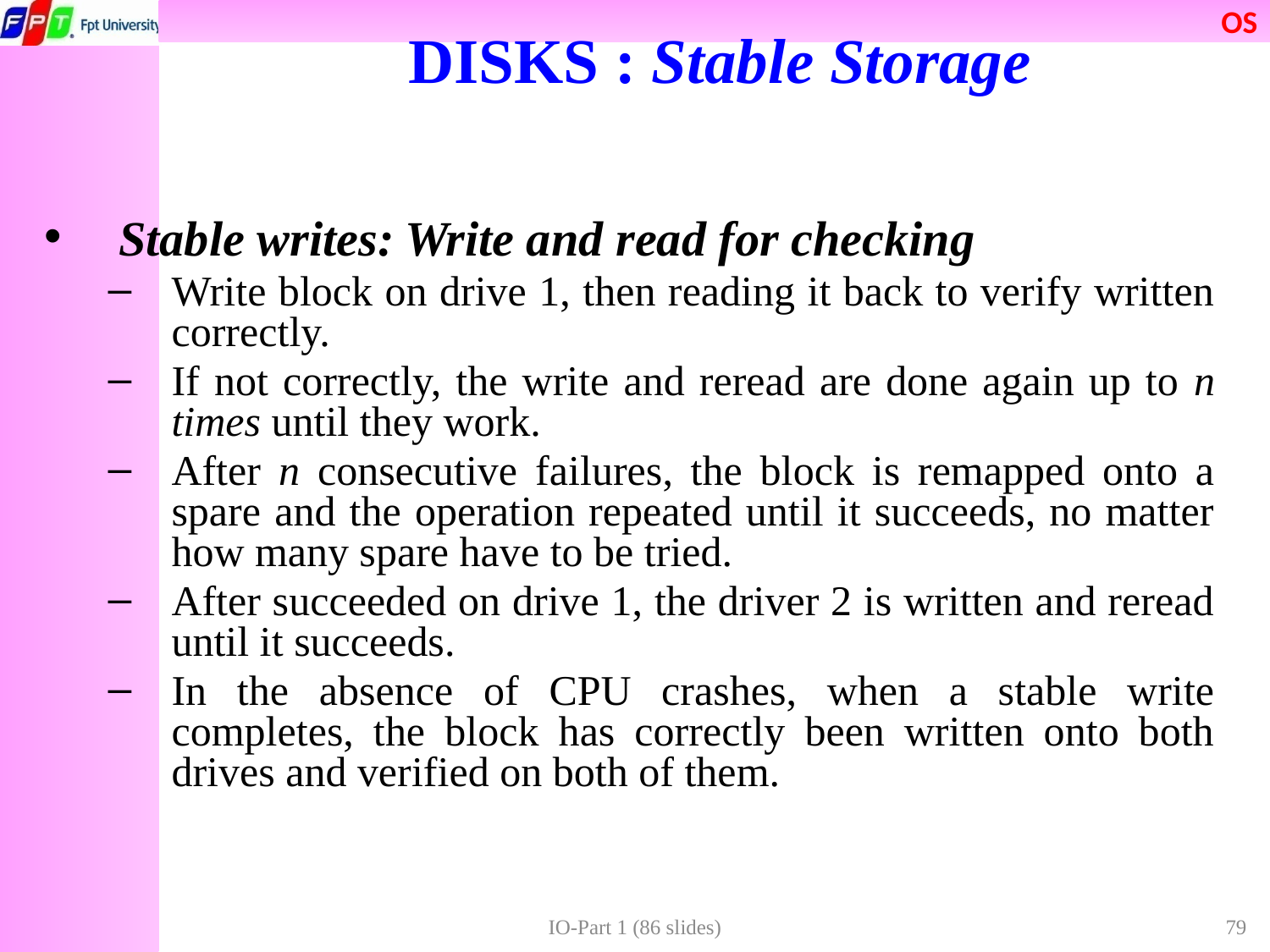

DISKS : Stable Storage
Stable writes: Write and read for checking
Write block on drive 1, then reading it back to verify written correctly.
If not correctly, the write and reread are done again up to n times until they work.
After n consecutive failures, the block is remapped onto a spare and the operation repeated until it succeeds, no matter how many spare have to be tried.
After succeeded on drive 1, the driver 2 is written and reread until it succeeds.
In the absence of CPU crashes, when a stable write completes, the block has correctly been written onto both drives and verified on both of them.
IO-Part 1 (86 slides)
79